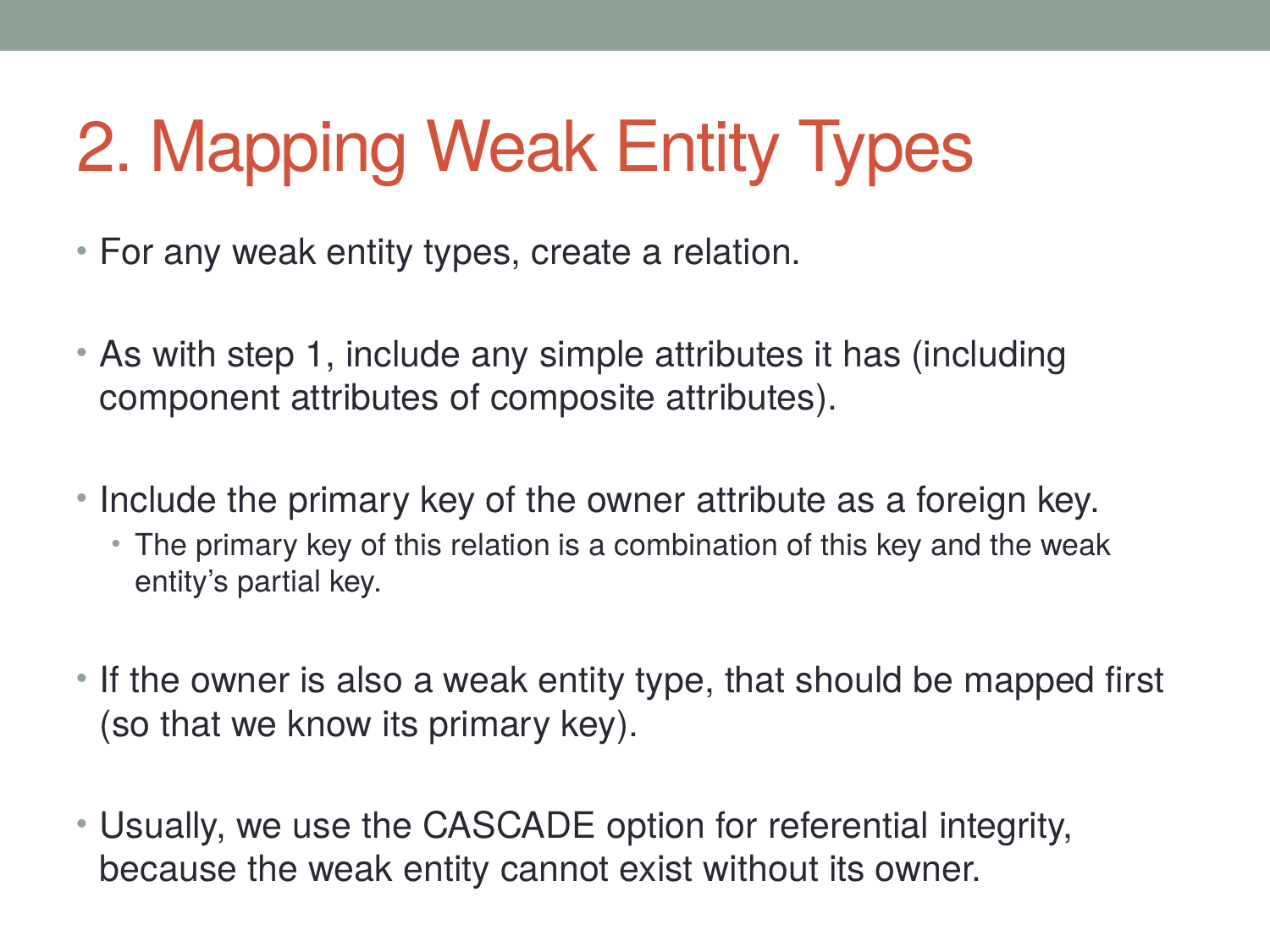

# 2. Mapping Weak Entity Types
For any weak entity types, create a relation.

As with step 1, include any simple attributes it has (including component attributes of composite attributes).

Include the primary key of the owner attribute as a foreign key.
The primary key of this relation is a combination of this key and the weak entity’s partial key.

If the owner is also a weak entity type, that should be mapped first (so that we know its primary key).

Usually, we use the CASCADE option for referential integrity, because the weak entity cannot exist without its owner.